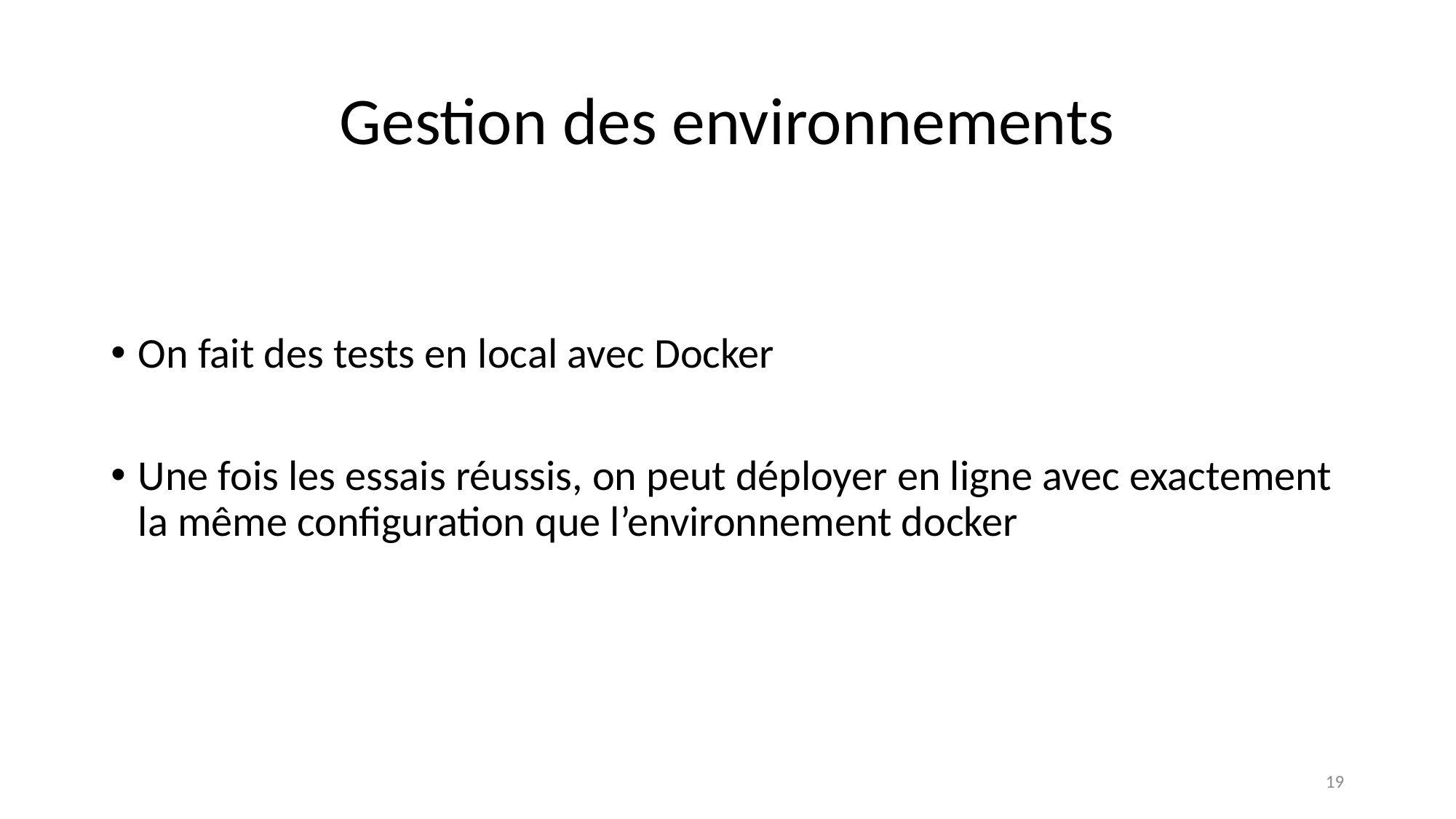

# Gestion des environnements
On fait des tests en local avec Docker

Une fois les essais réussis, on peut déployer en ligne avec exactement la même configuration que l’environnement docker
19